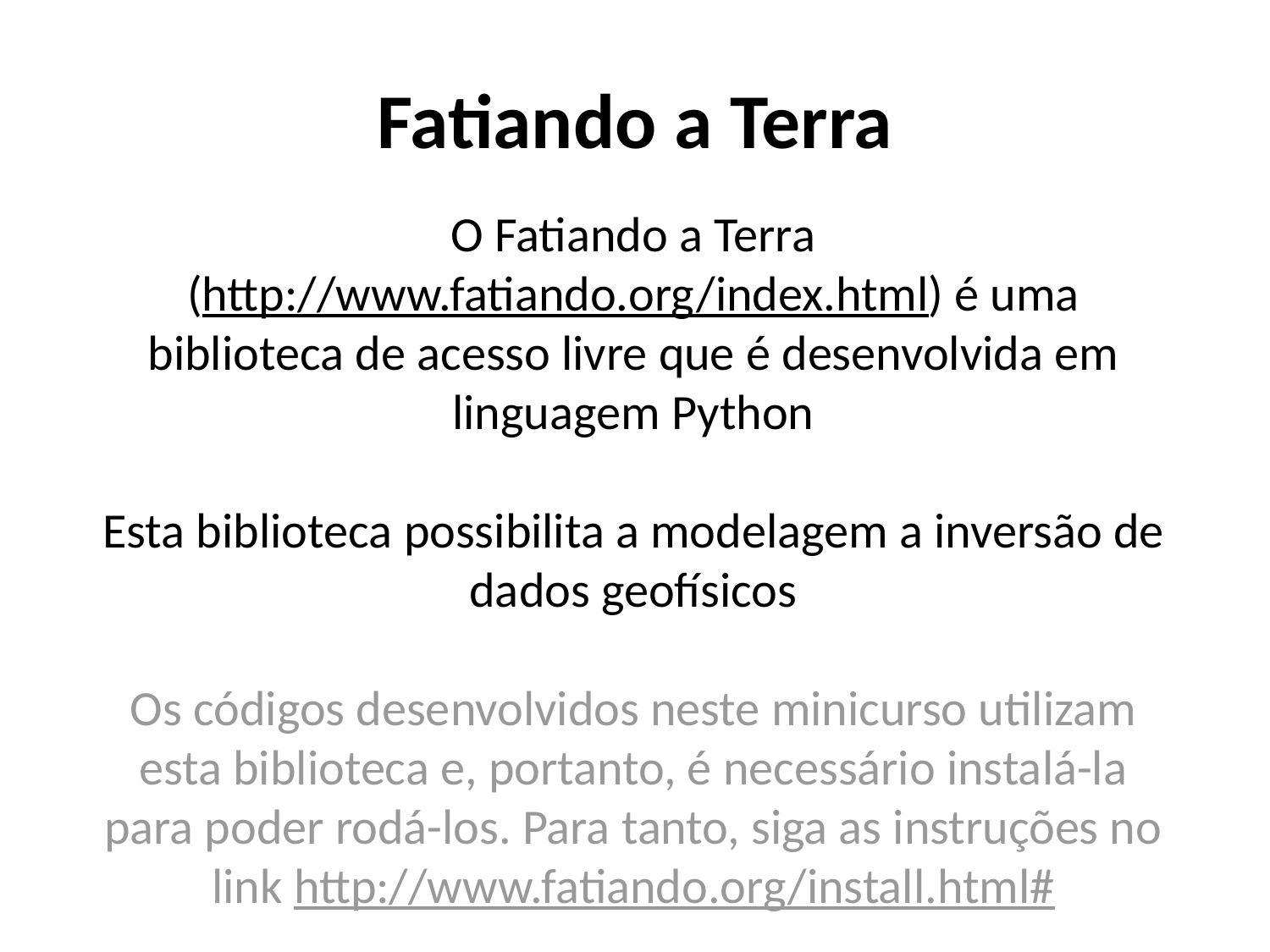

# Fatiando a Terra
O Fatiando a Terra (http://www.fatiando.org/index.html) é uma biblioteca de acesso livre que é desenvolvida em linguagem Python

Esta biblioteca possibilita a modelagem a inversão de dados geofísicos

Os códigos desenvolvidos neste minicurso utilizam esta biblioteca e, portanto, é necessário instalá-la para poder rodá-los. Para tanto, siga as instruções no link http://www.fatiando.org/install.html#